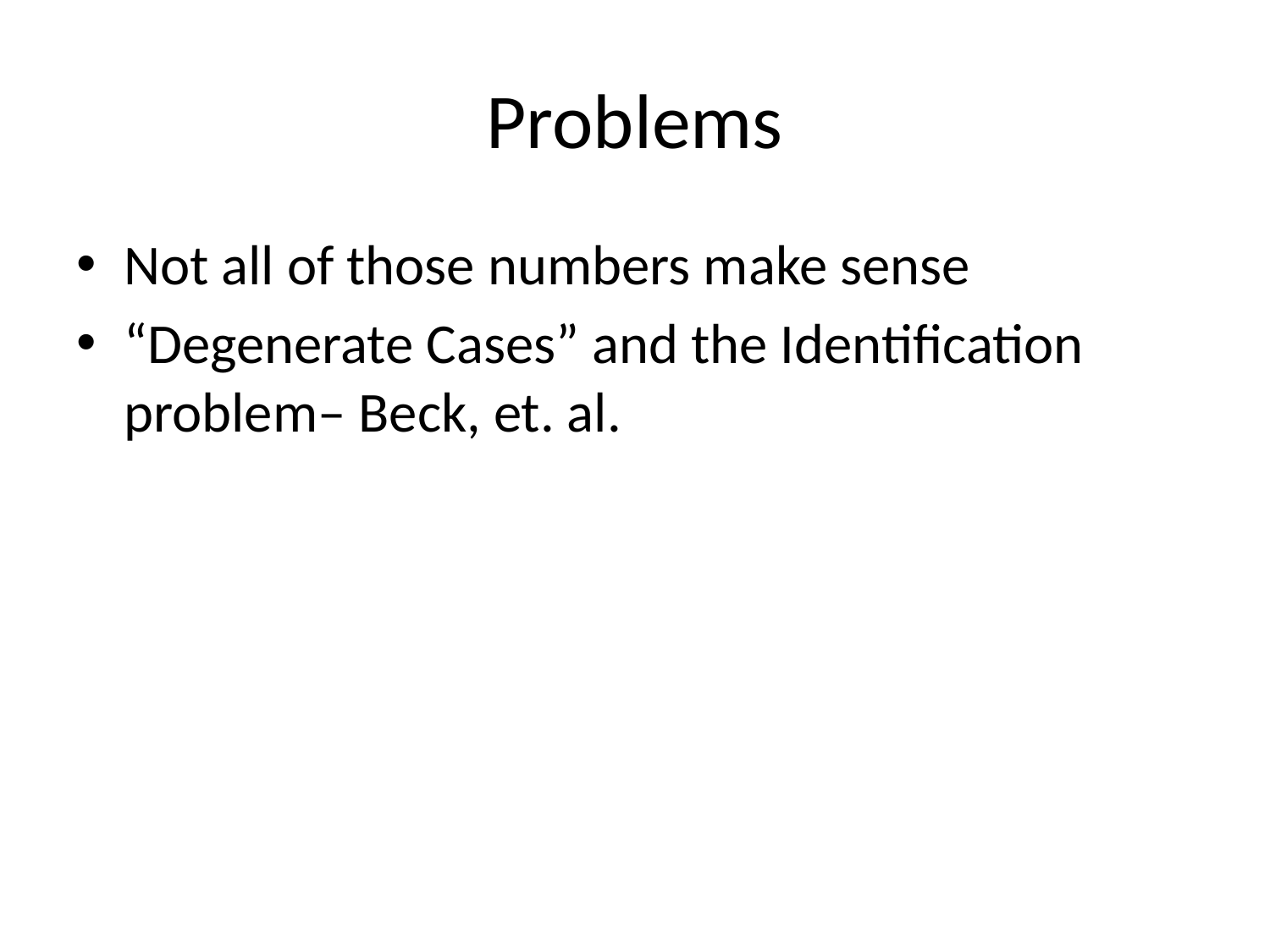

# Problems
Not all of those numbers make sense
“Degenerate Cases” and the Identification problem– Beck, et. al.